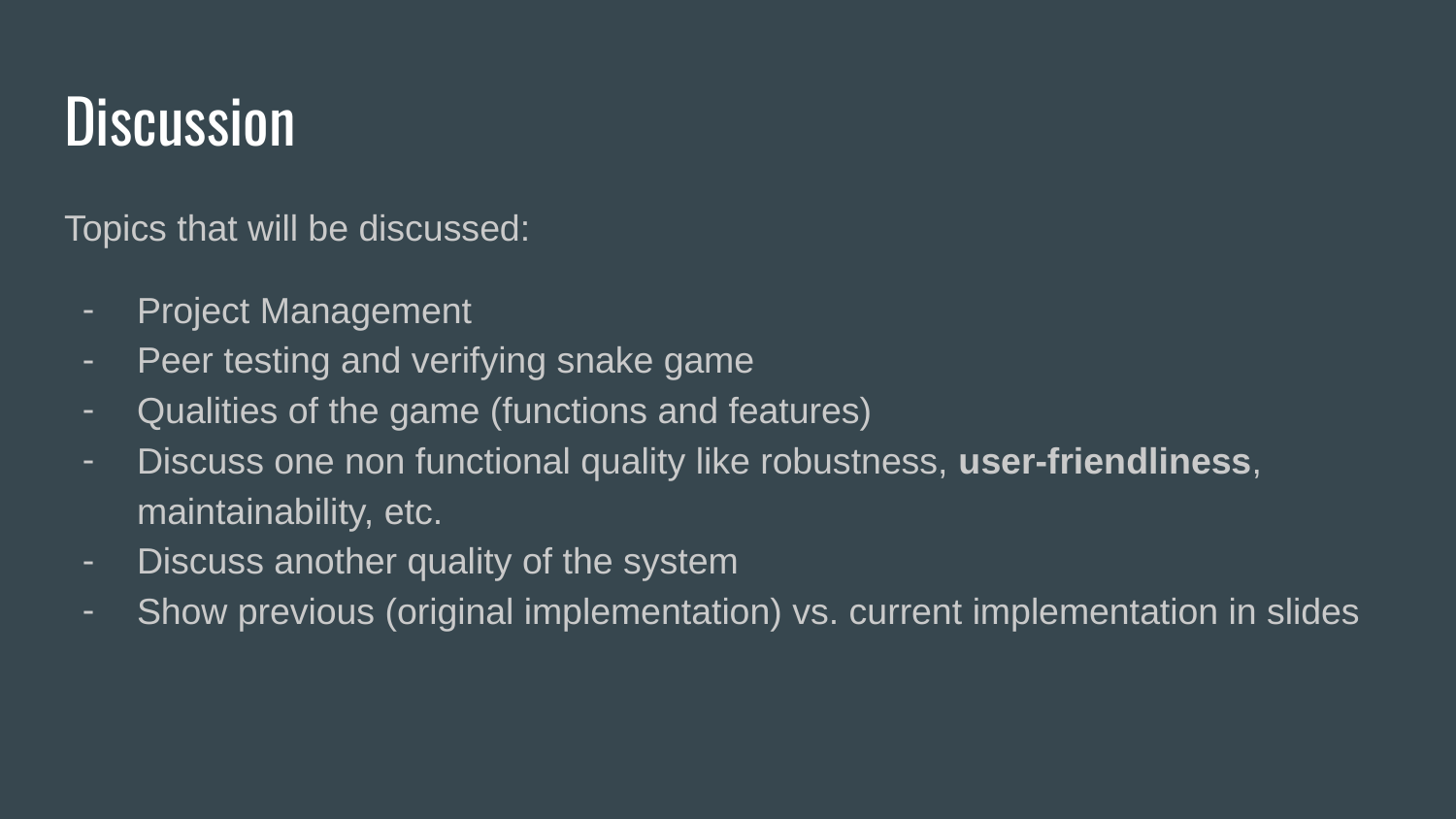

# Discussion
Topics that will be discussed:
Project Management
Peer testing and verifying snake game
Qualities of the game (functions and features)
Discuss one non functional quality like robustness, user-friendliness, maintainability, etc.
Discuss another quality of the system
Show previous (original implementation) vs. current implementation in slides